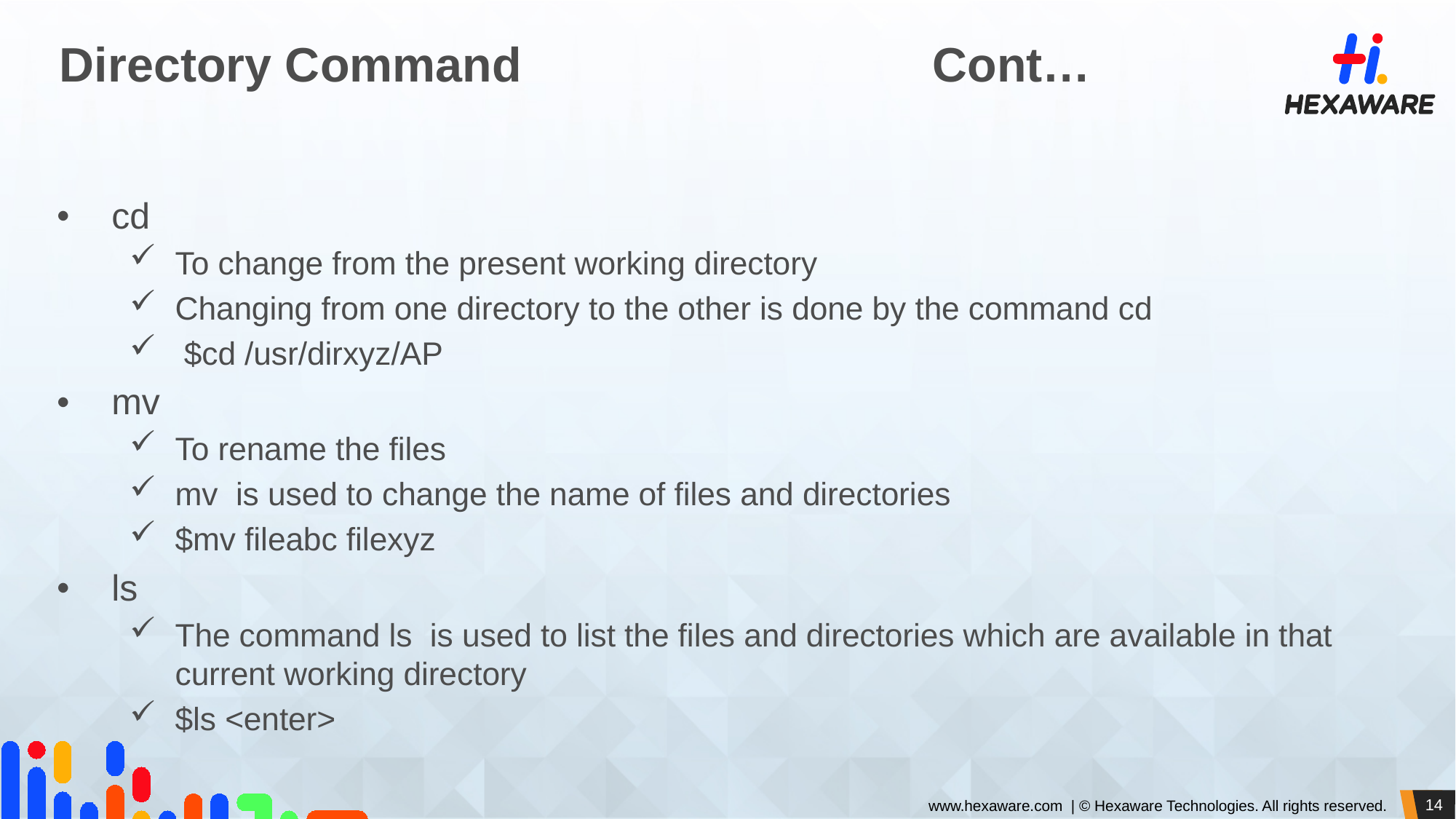

# Directory Command				Cont…
cd
To change from the present working directory
Changing from one directory to the other is done by the command cd
 $cd /usr/dirxyz/AP
mv
To rename the files
mv  is used to change the name of files and directories
$mv fileabc filexyz
ls
The command ls  is used to list the files and directories which are available in that current working directory
$ls <enter>